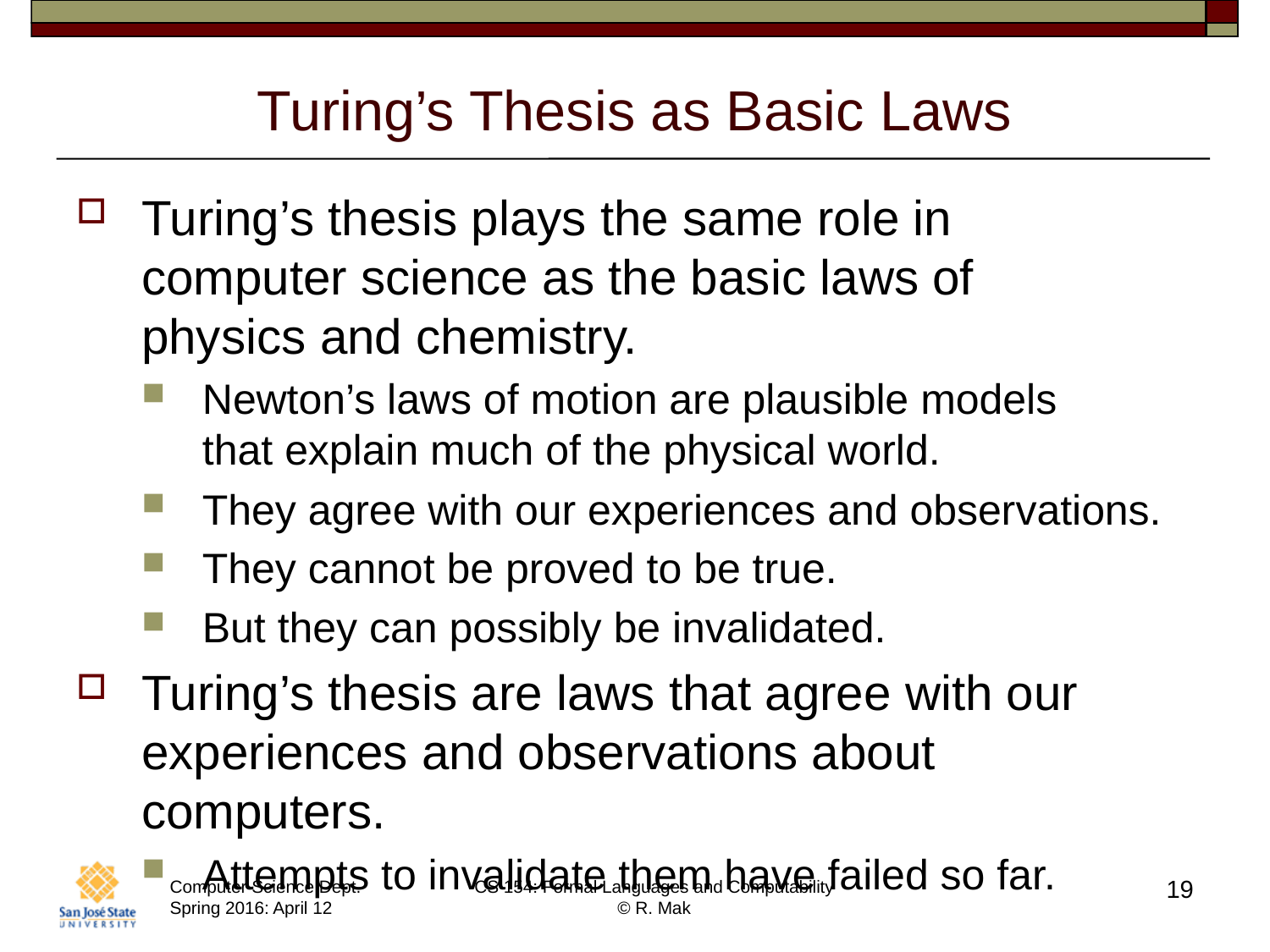

# Turing’s Thesis as Basic Laws
Turing’s thesis plays the same role in
computer science as the basic laws of
physics and chemistry.
Newton’s laws of motion are plausible models
that explain much of the physical world.
They agree with our experiences and observations.
They cannot be proved to be true.
But they can possibly be invalidated.
Turing’s thesis are laws that agree with our experiences and observations about computers.
Attempts to invalidate them have failed so far.
19